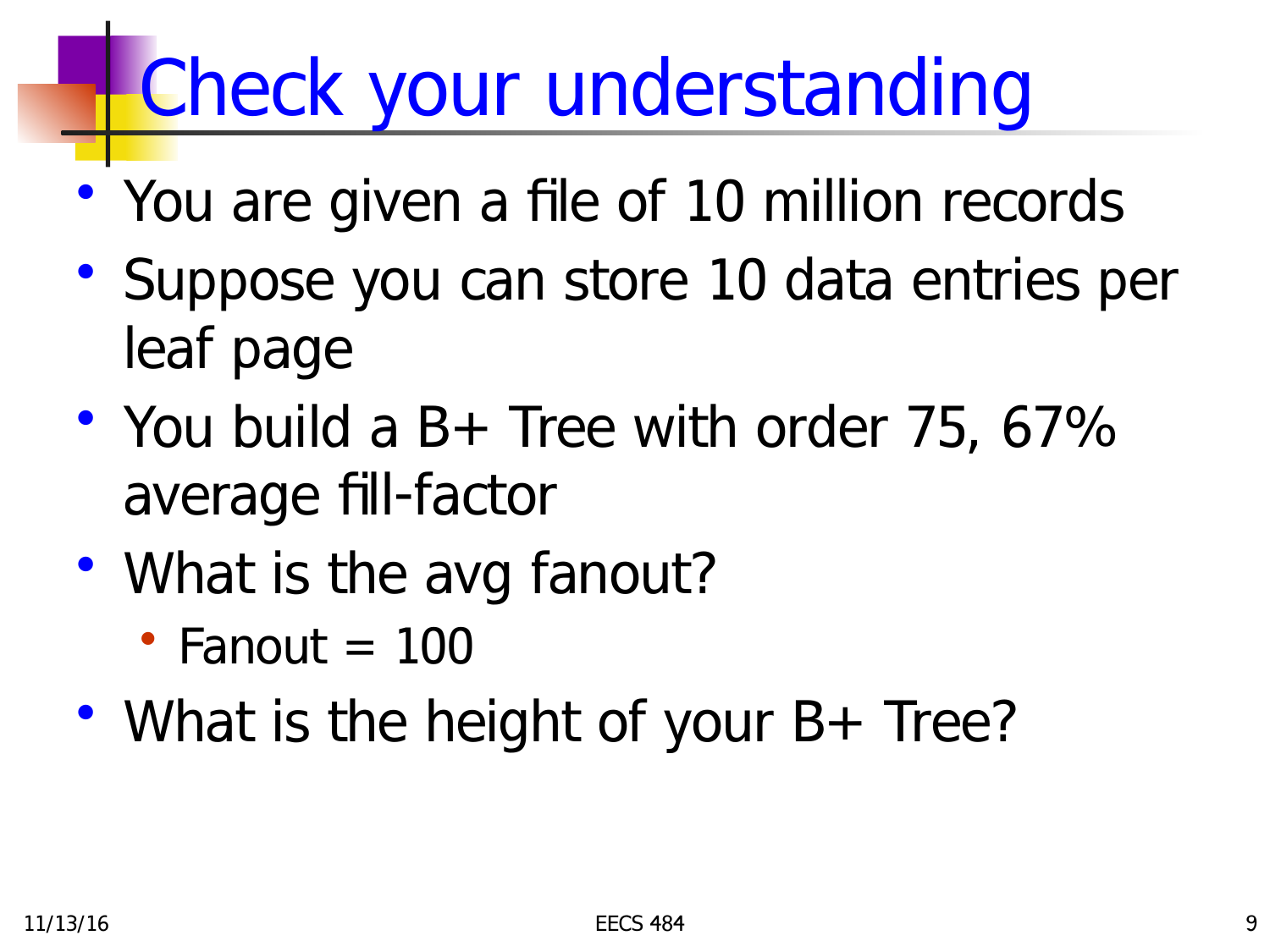

# Check your understanding
You are given a file of 10 million records
Suppose you can store 10 data entries per leaf page
You build a B+ Tree with order 75, 67% average fill-factor
What is the avg fanout?
Fanout = 100
What is the height of your B+ Tree?
11/13/16
EECS 484
9